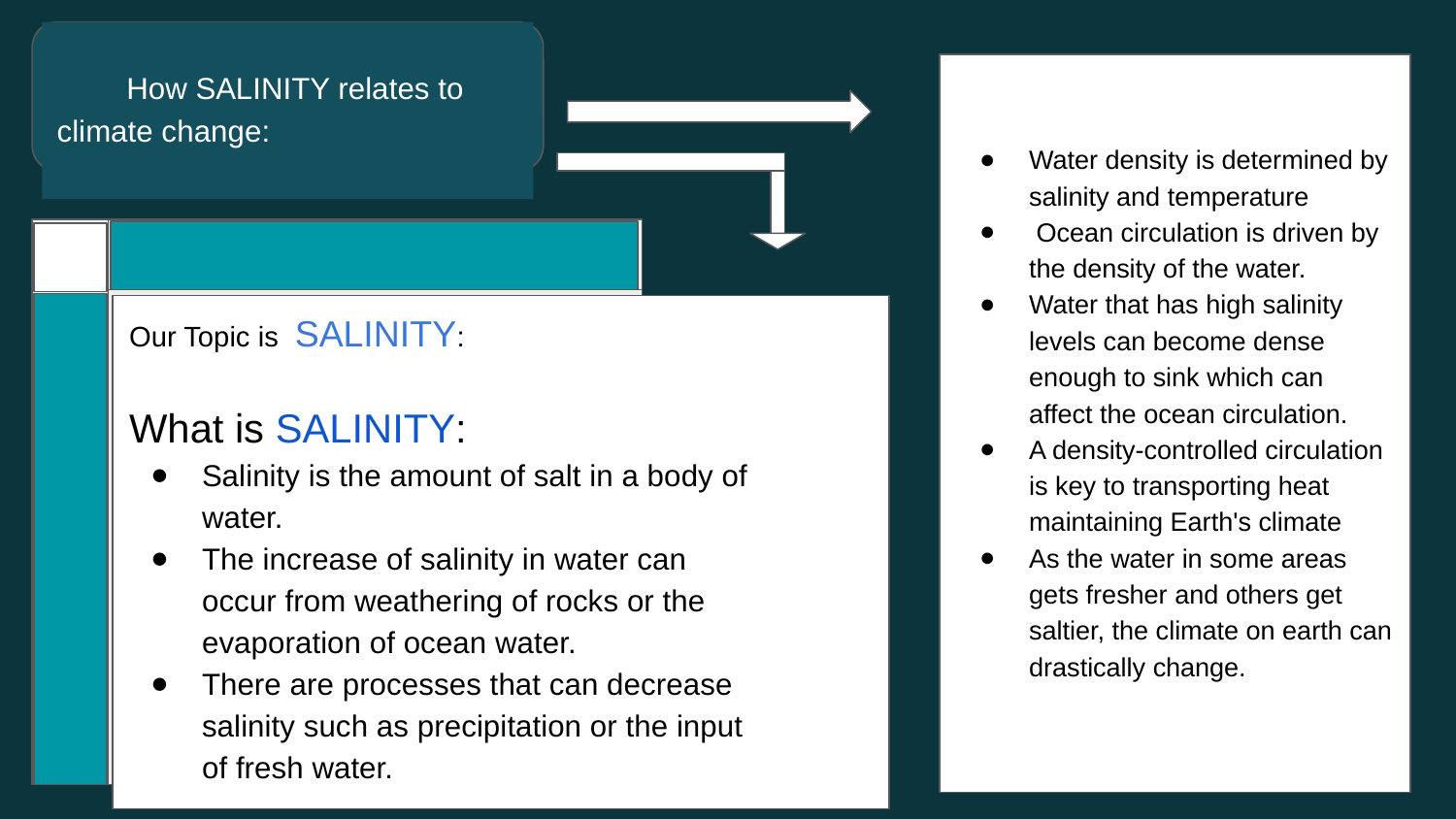

How SALINITY relates to climate change:

Water density is determined by salinity and temperature
 Ocean circulation is driven by the density of the water.
Water that has high salinity levels can become dense enough to sink which can affect the ocean circulation.
A density-controlled circulation is key to transporting heat maintaining Earth's climate
As the water in some areas gets fresher and others get saltier, the climate on earth can drastically change.

Our Topic is  SALINITY:

What is SALINITY:
Salinity is the amount of salt in a body of water.
The increase of salinity in water can occur from weathering of rocks or the evaporation of ocean water.
There are processes that can decrease salinity such as precipitation or the input of fresh water.